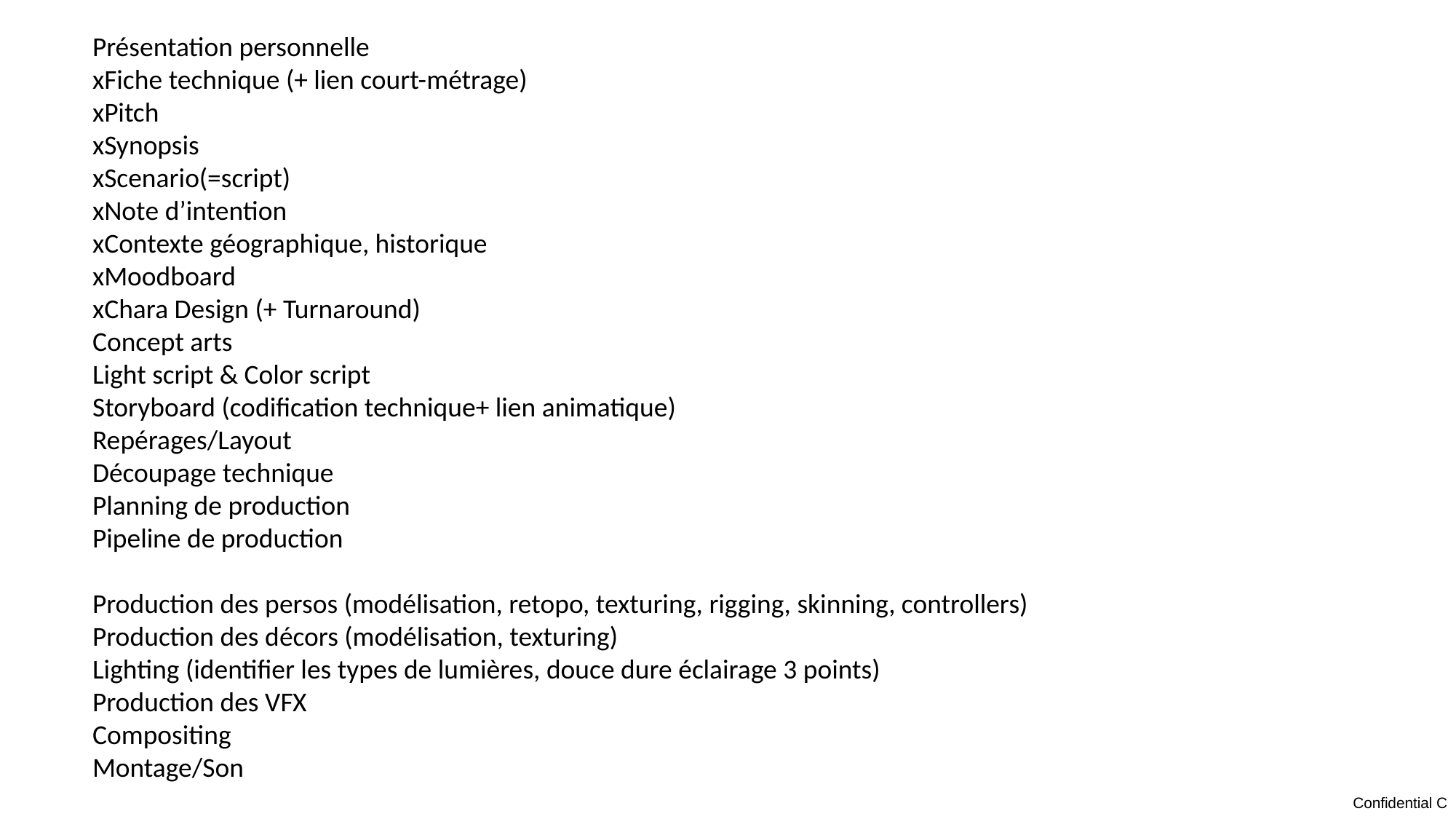

Présentation personnelle
xFiche technique (+ lien court-métrage)
xPitch
xSynopsis
xScenario(=script)
xNote d’intention
xContexte géographique, historique
xMoodboard
xChara Design (+ Turnaround)
Concept arts
Light script & Color script
Storyboard (codification technique+ lien animatique)
Repérages/Layout
Découpage technique
Planning de production
Pipeline de production

Production des persos (modélisation, retopo, texturing, rigging, skinning, controllers)
Production des décors (modélisation, texturing)
Lighting (identifier les types de lumières, douce dure éclairage 3 points)
Production des VFX
Compositing
Montage/Son